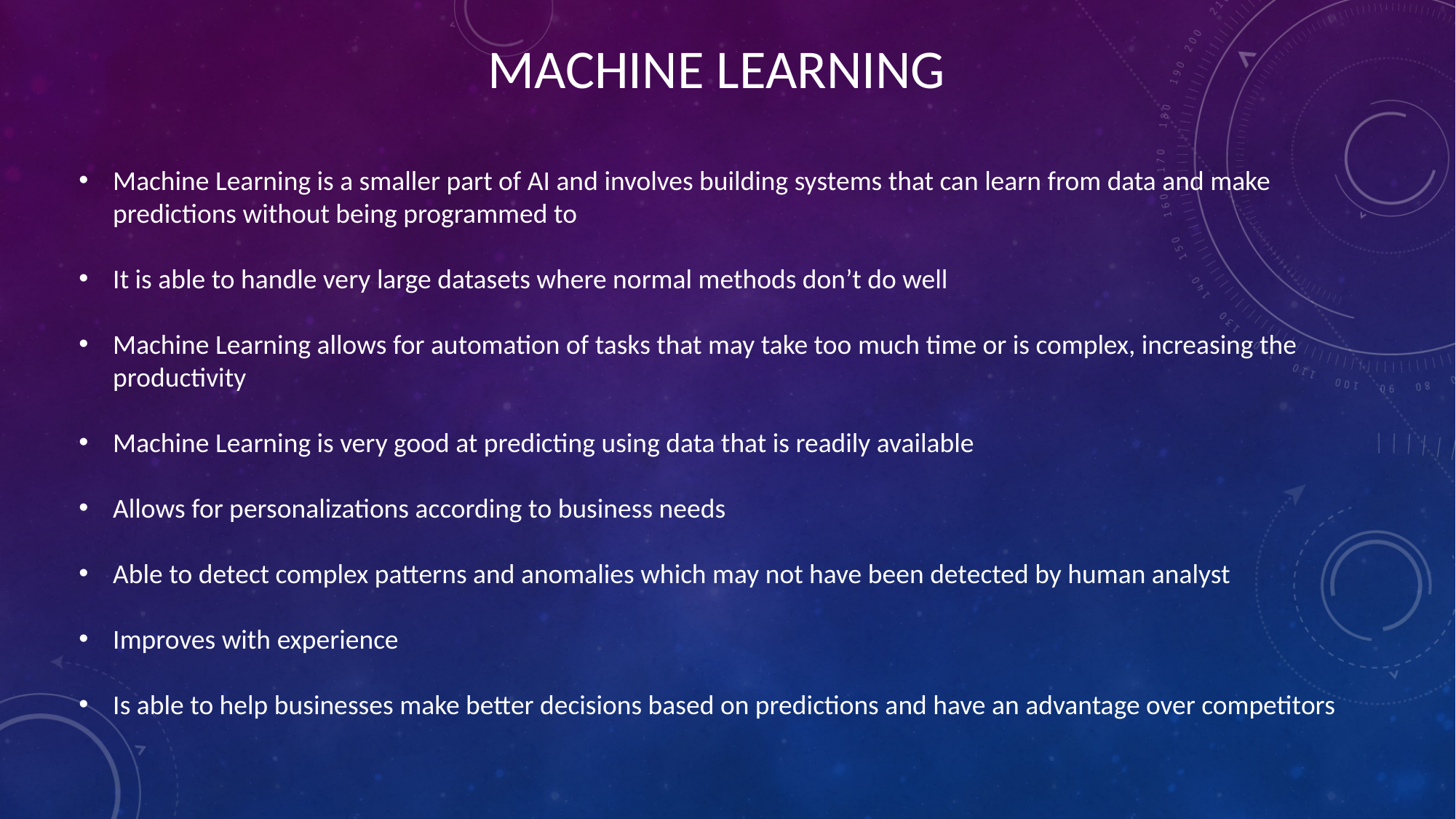

# Machine learning

Machine Learning is a smaller part of AI and involves building systems that can learn from data and make predictions without being programmed to

It is able to handle very large datasets where normal methods don’t do well

Machine Learning allows for automation of tasks that may take too much time or is complex, increasing the productivity

Machine Learning is very good at predicting using data that is readily available

Allows for personalizations according to business needs

Able to detect complex patterns and anomalies which may not have been detected by human analyst

Improves with experience

Is able to help businesses make better decisions based on predictions and have an advantage over competitors